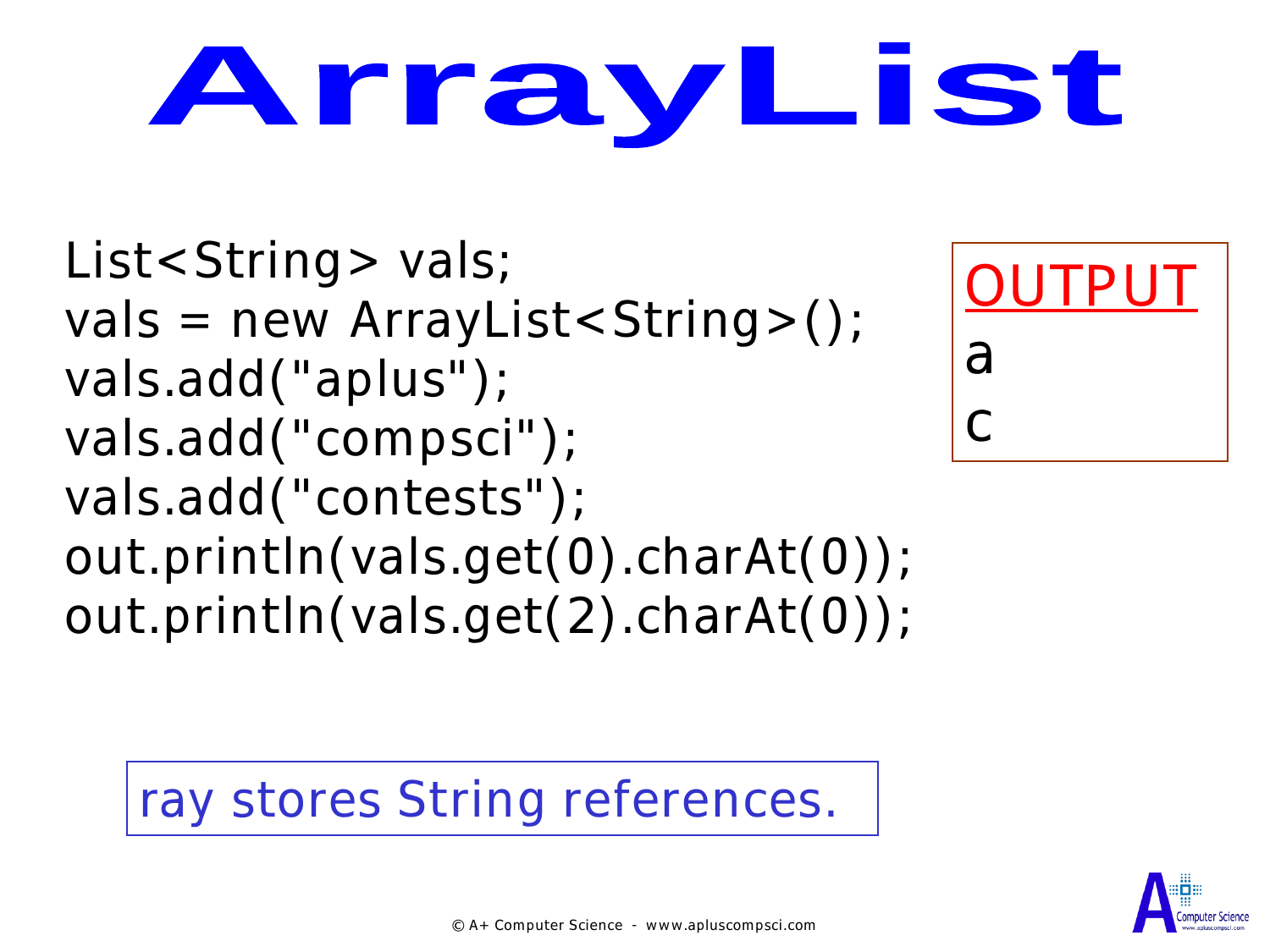

ArrayList
List<String> vals;
vals = new ArrayList<String>();
vals.add("aplus");
vals.add("compsci");
vals.add("contests");
out.println(vals.get(0).charAt(0));
out.println(vals.get(2).charAt(0));
OUTPUT
a
c
ray stores String references.

© A+ Computer Science  -  www.apluscompsci.com